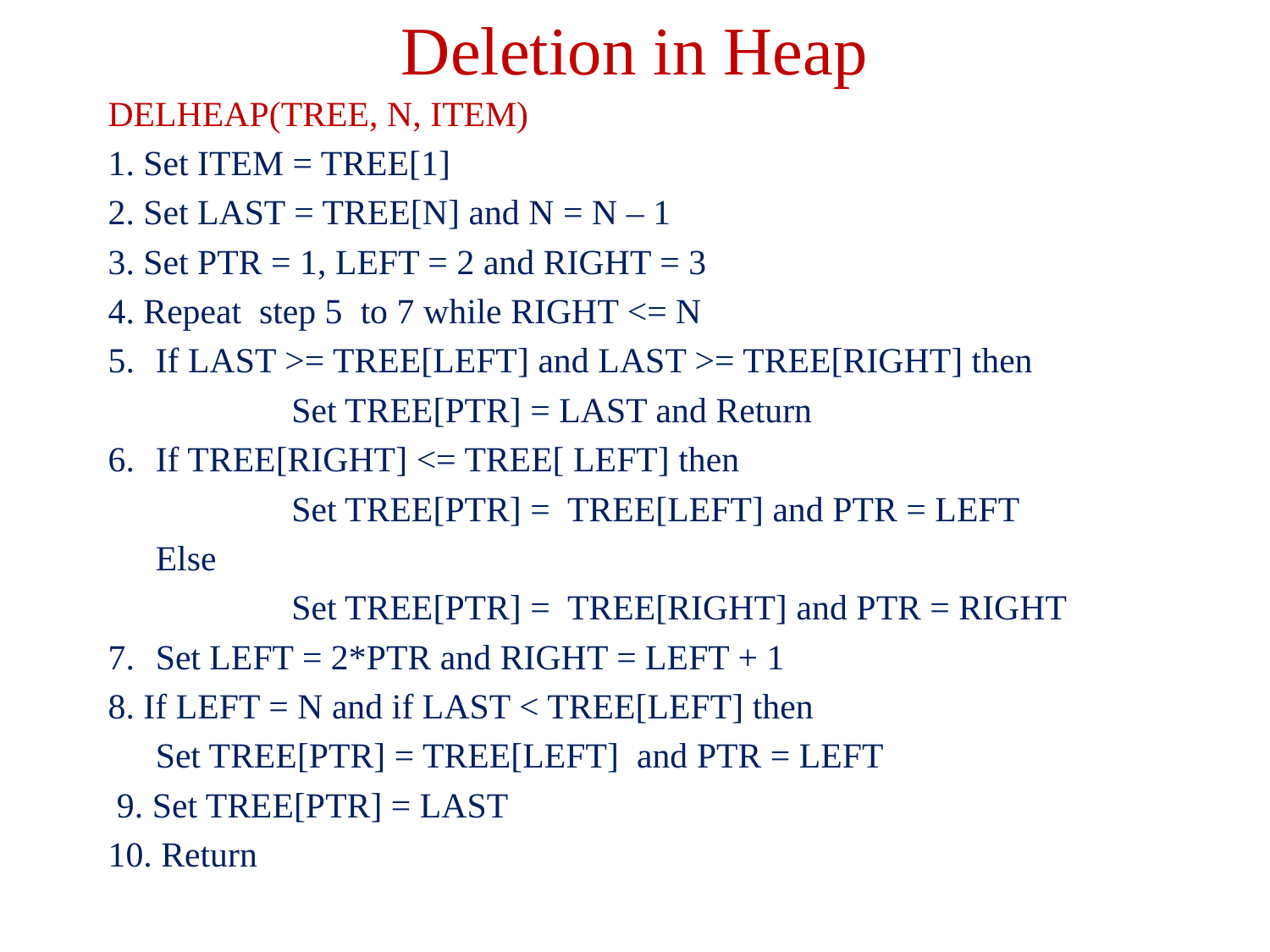

# Deletion in Heap
DELHEAP(TREE, N, ITEM)
1. Set ITEM = TREE[1]
2. Set LAST = TREE[N] and N = N – 1
3. Set PTR = 1, LEFT = 2 and RIGHT = 3
4. Repeat  step 5  to 7 while RIGHT <= N
5. 	If LAST >= TREE[LEFT] and LAST >= TREE[RIGHT] then
		 Set TREE[PTR] = LAST and Return
6. 	If TREE[RIGHT] <= TREE[ LEFT] then
		 Set TREE[PTR] =  TREE[LEFT] and PTR = LEFT
	Else
		 Set TREE[PTR] =  TREE[RIGHT] and PTR = RIGHT
7. 	Set LEFT = 2*PTR and RIGHT = LEFT + 1
8. If LEFT = N and if LAST < TREE[LEFT] then
	Set TREE[PTR] = TREE[LEFT]  and PTR = LEFT
 9. Set TREE[PTR] = LAST
10. Return